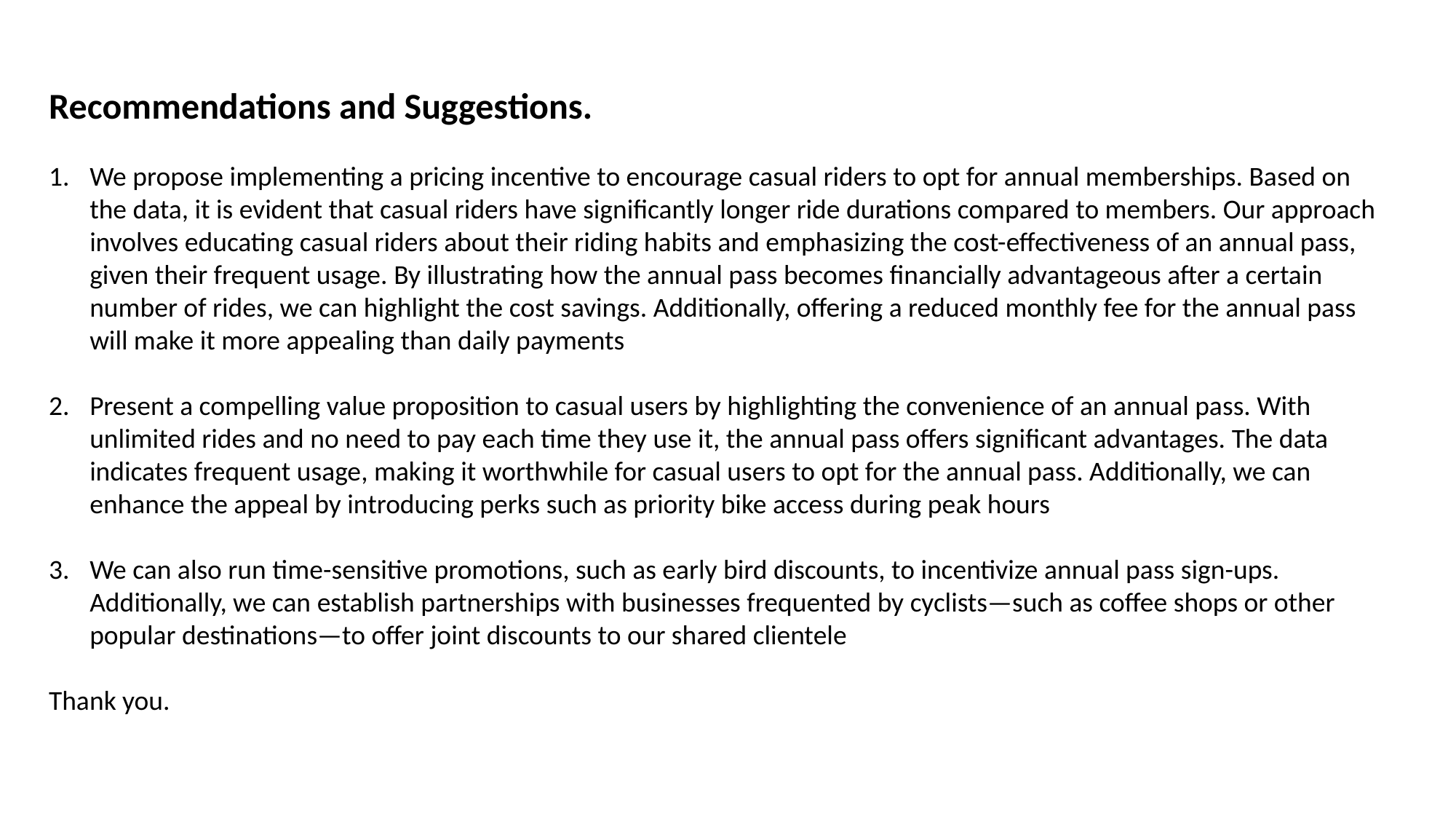

Recommendations and Suggestions.

We propose implementing a pricing incentive to encourage casual riders to opt for annual memberships. Based on the data, it is evident that casual riders have significantly longer ride durations compared to members. Our approach involves educating casual riders about their riding habits and emphasizing the cost-effectiveness of an annual pass, given their frequent usage. By illustrating how the annual pass becomes financially advantageous after a certain number of rides, we can highlight the cost savings. Additionally, offering a reduced monthly fee for the annual pass will make it more appealing than daily payments

Present a compelling value proposition to casual users by highlighting the convenience of an annual pass. With unlimited rides and no need to pay each time they use it, the annual pass offers significant advantages. The data indicates frequent usage, making it worthwhile for casual users to opt for the annual pass. Additionally, we can enhance the appeal by introducing perks such as priority bike access during peak hours

We can also run time-sensitive promotions, such as early bird discounts, to incentivize annual pass sign-ups. Additionally, we can establish partnerships with businesses frequented by cyclists—such as coffee shops or other popular destinations—to offer joint discounts to our shared clientele

Thank you.